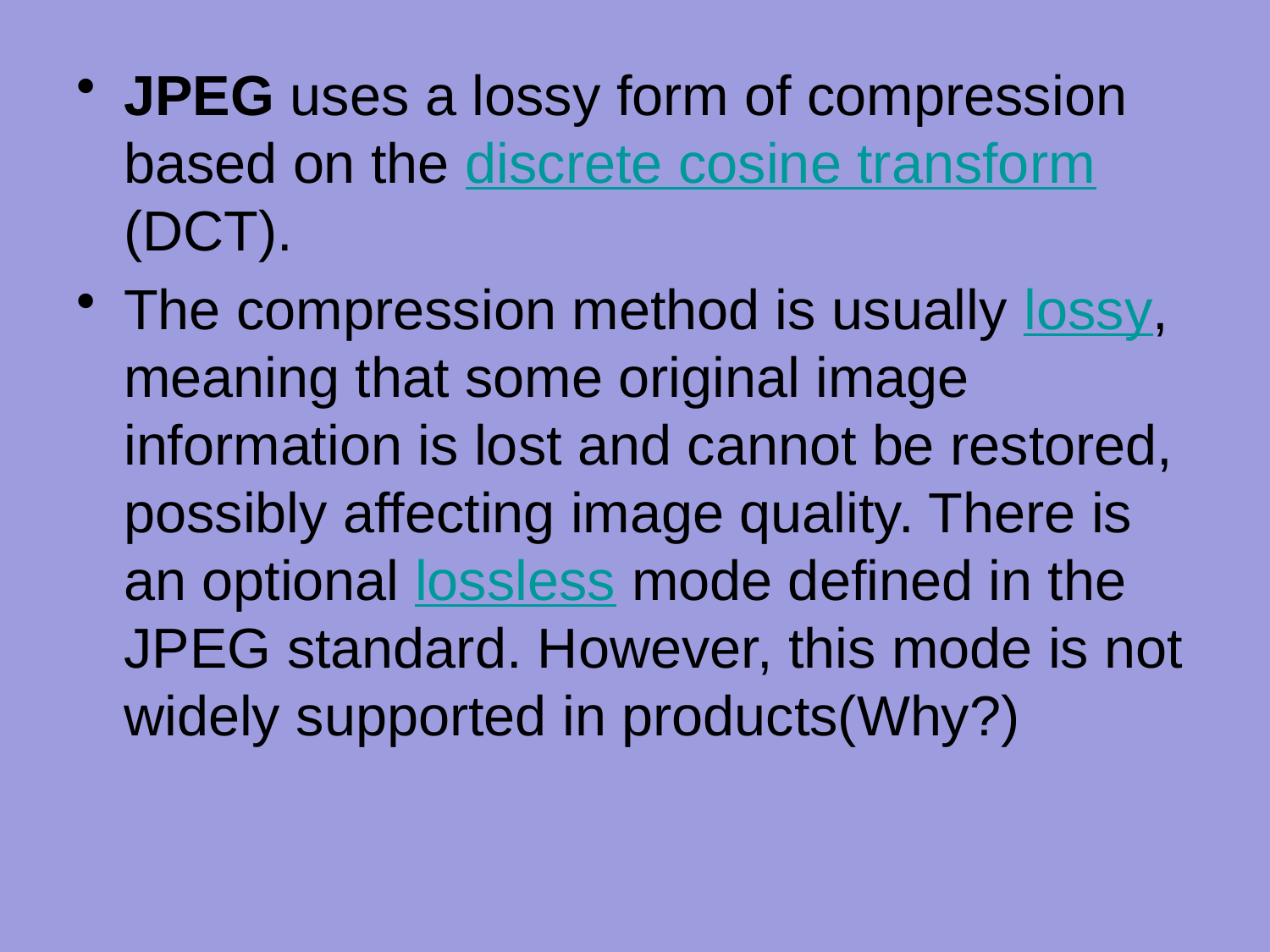

JPEG uses a lossy form of compression based on the discrete cosine transform (DCT).
The compression method is usually lossy, meaning that some original image information is lost and cannot be restored, possibly affecting image quality. There is an optional lossless mode defined in the JPEG standard. However, this mode is not widely supported in products(Why?)